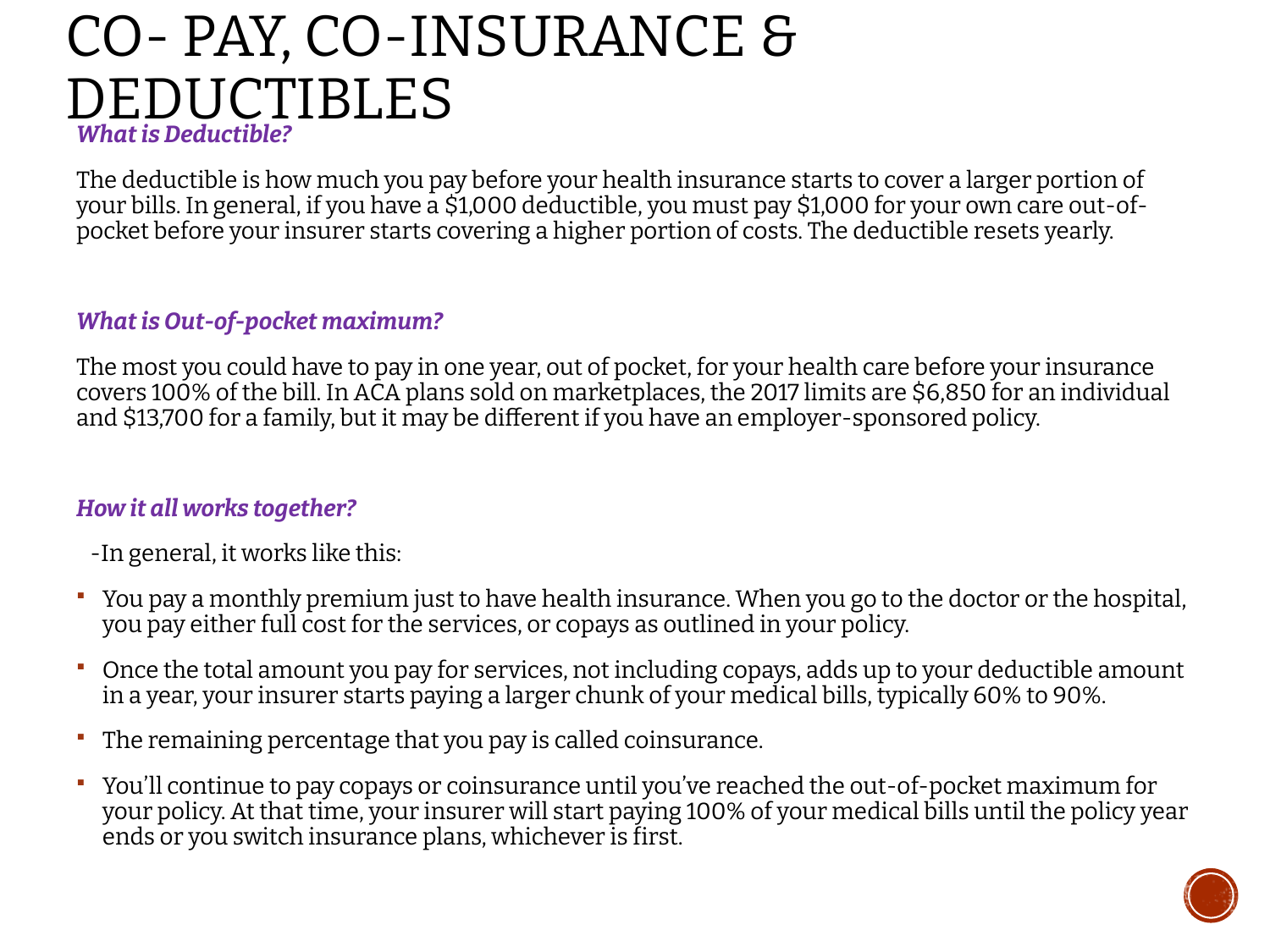

# Co- Pay, Co-insurance & Deductibles
What is Deductible?
The deductible is how much you pay before your health insurance starts to cover a larger portion of your bills. In general, if you have a $1,000 deductible, you must pay $1,000 for your own care out-of-pocket before your insurer starts covering a higher portion of costs. The deductible resets yearly.

What is Out-of-pocket maximum?
The most you could have to pay in one year, out of pocket, for your health care before your insurance covers 100% of the bill. In ACA plans sold on marketplaces, the 2017 limits are $6,850 for an individual and $13,700 for a family, but it may be different if you have an employer-sponsored policy.

How it all works together?
   -In general, it works like this:
You pay a monthly premium just to have health insurance. When you go to the doctor or the hospital, you pay either full cost for the services, or copays as outlined in your policy.
Once the total amount you pay for services, not including copays, adds up to your deductible amount in a year, your insurer starts paying a larger chunk of your medical bills, typically 60% to 90%.
The remaining percentage that you pay is called coinsurance.
You’ll continue to pay copays or coinsurance until you’ve reached the out-of-pocket maximum for your policy. At that time, your insurer will start paying 100% of your medical bills until the policy year ends or you switch insurance plans, whichever is first.